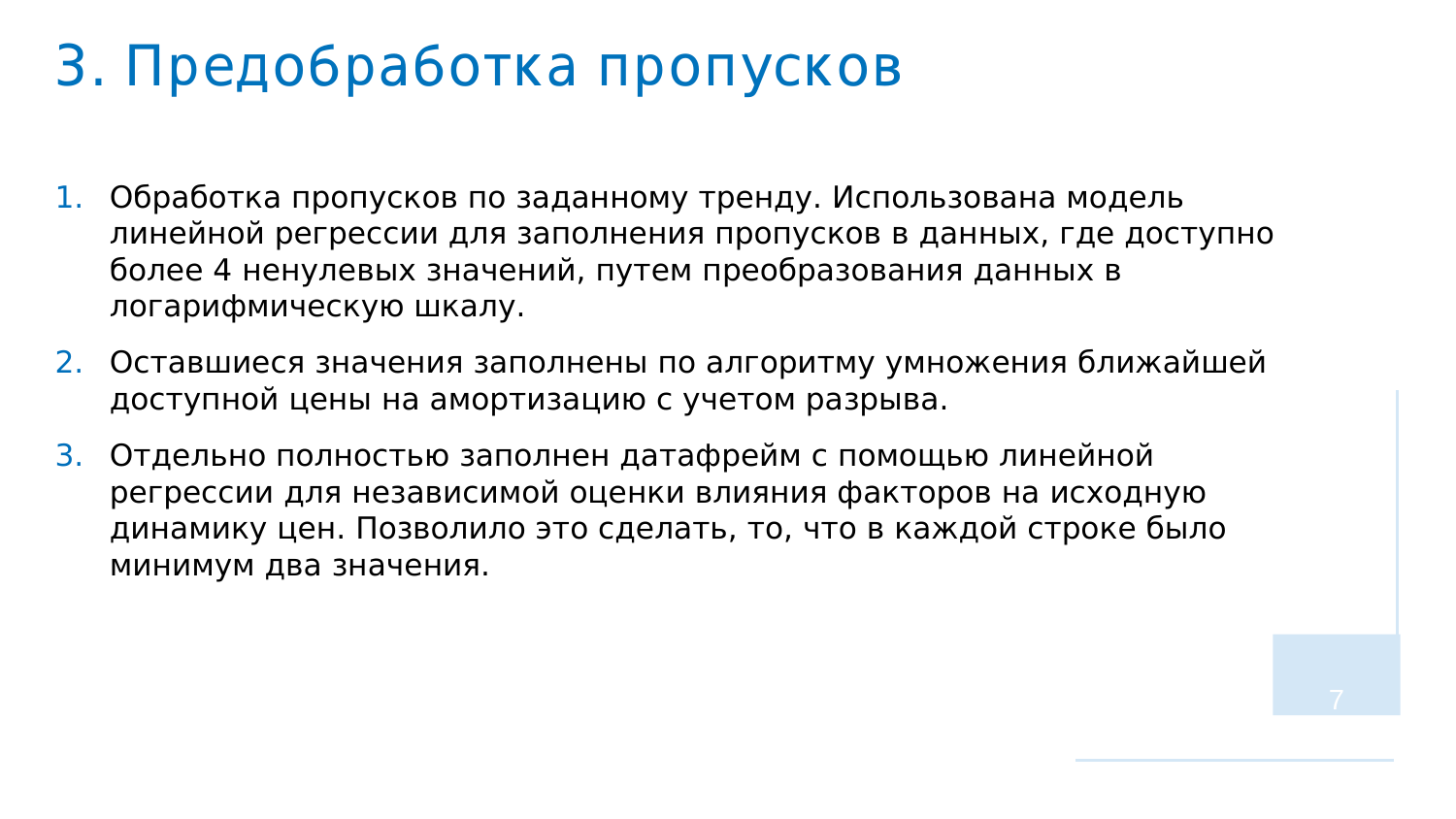

# 3. Предобработка пропусков
Обработка пропусков по заданному тренду. Использована модель линейной регрессии для заполнения пропусков в данных, где доступно более 4 ненулевых значений, путем преобразования данных в логарифмическую шкалу.
Оставшиеся значения заполнены по алгоритму умножения ближайшей доступной цены на амортизацию с учетом разрыва.
Отдельно полностью заполнен датафрейм с помощью линейной регрессии для независимой оценки влияния факторов на исходную динамику цен. Позволило это сделать, то, что в каждой строке было минимум два значения.

7